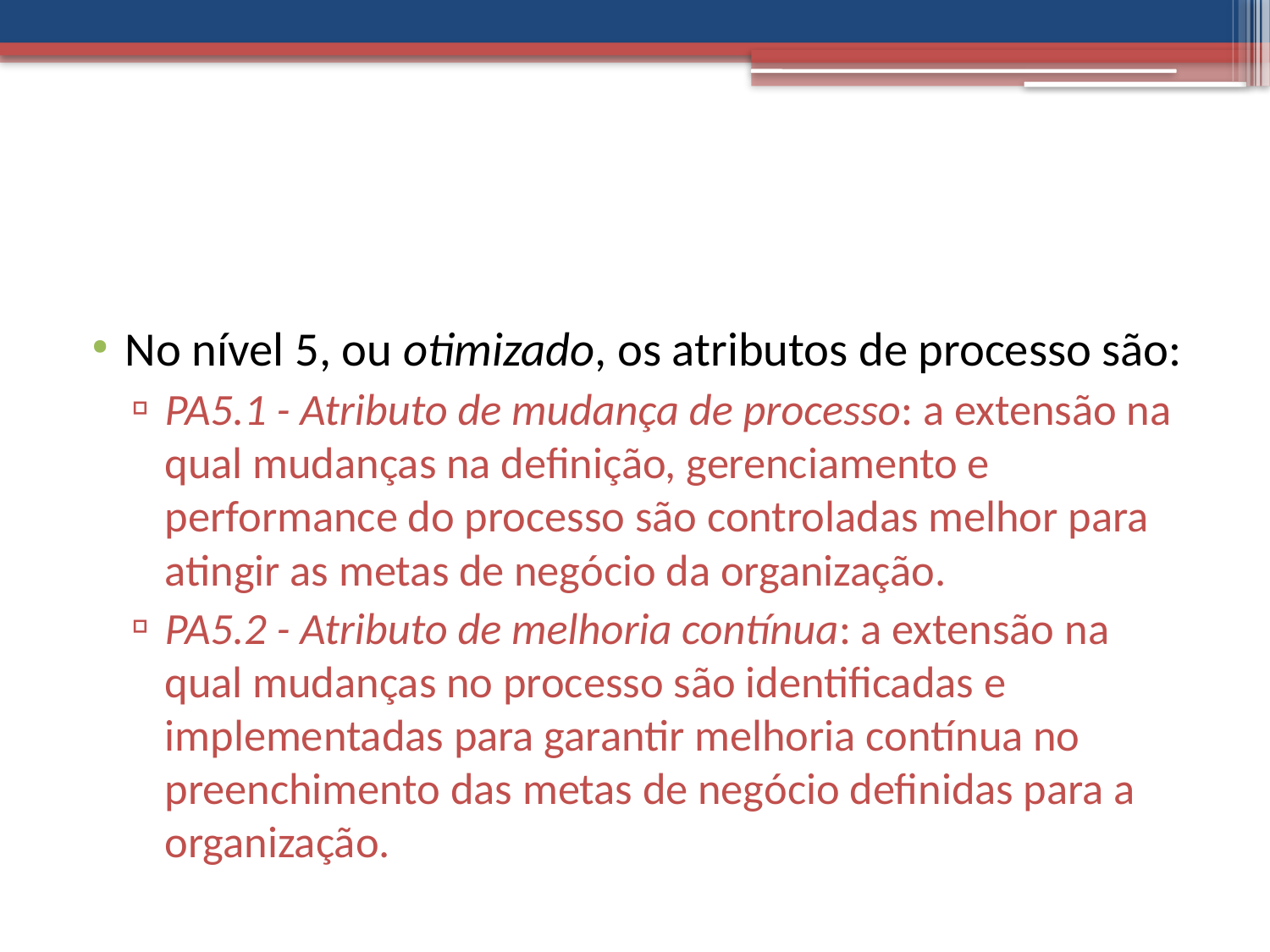

#
No nível 5, ou otimizado, os atributos de processo são:
PA5.1 - Atributo de mudança de processo: a extensão na qual mudanças na definição, gerenciamento e performance do processo são controladas melhor para atingir as metas de negócio da organização.
PA5.2 - Atributo de melhoria contínua: a extensão na qual mudanças no processo são identificadas e implementadas para garantir melhoria contínua no preenchimento das metas de negócio definidas para a organização.